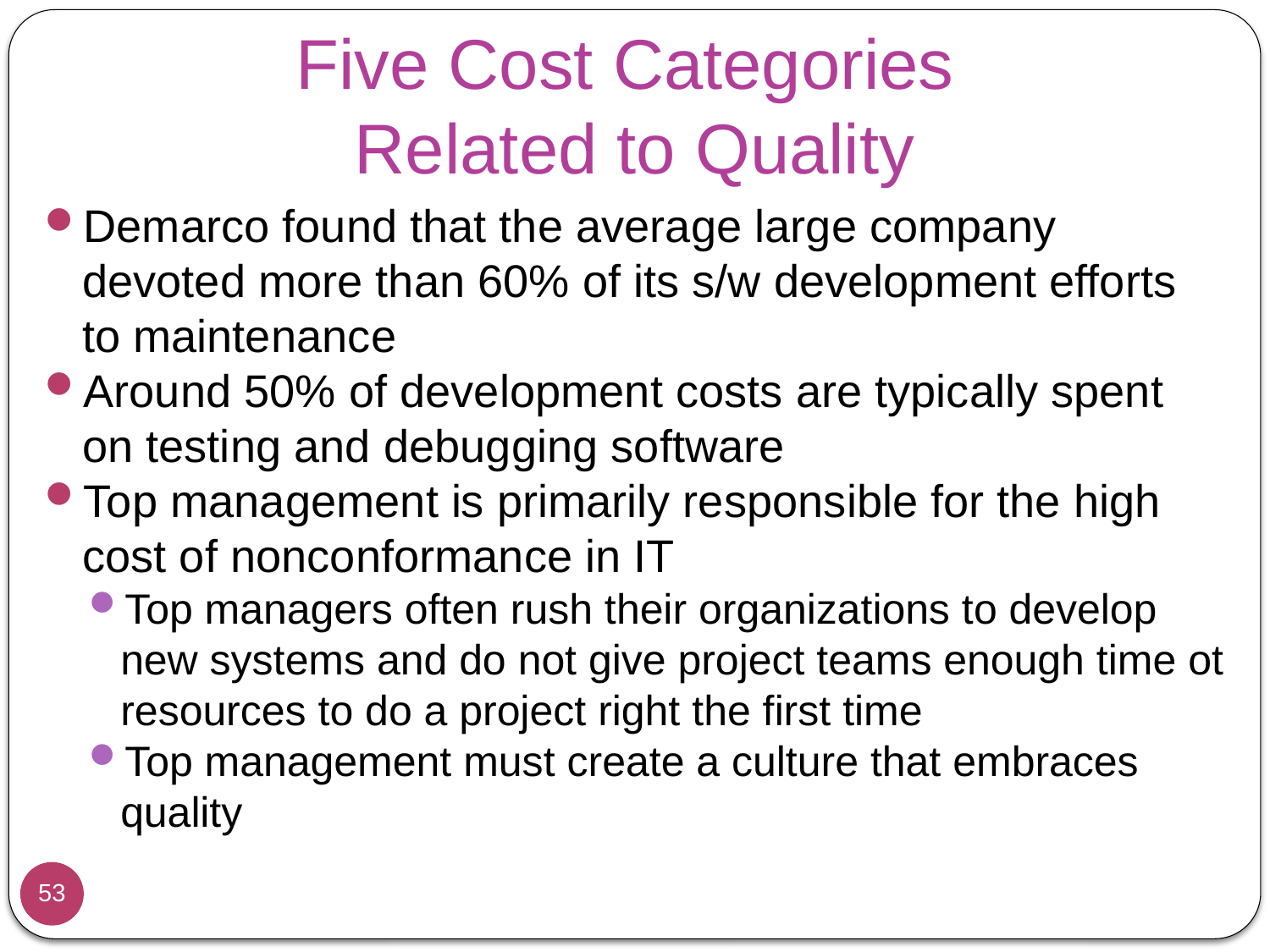

# Five Cost Categories Related to Quality
Demarco found that the average large company devoted more than 60% of its s/w development efforts to maintenance
Around 50% of development costs are typically spent on testing and debugging software
Top management is primarily responsible for the high cost of nonconformance in IT
Top managers often rush their organizations to develop new systems and do not give project teams enough time ot resources to do a project right the first time
Top management must create a culture that embraces quality
53